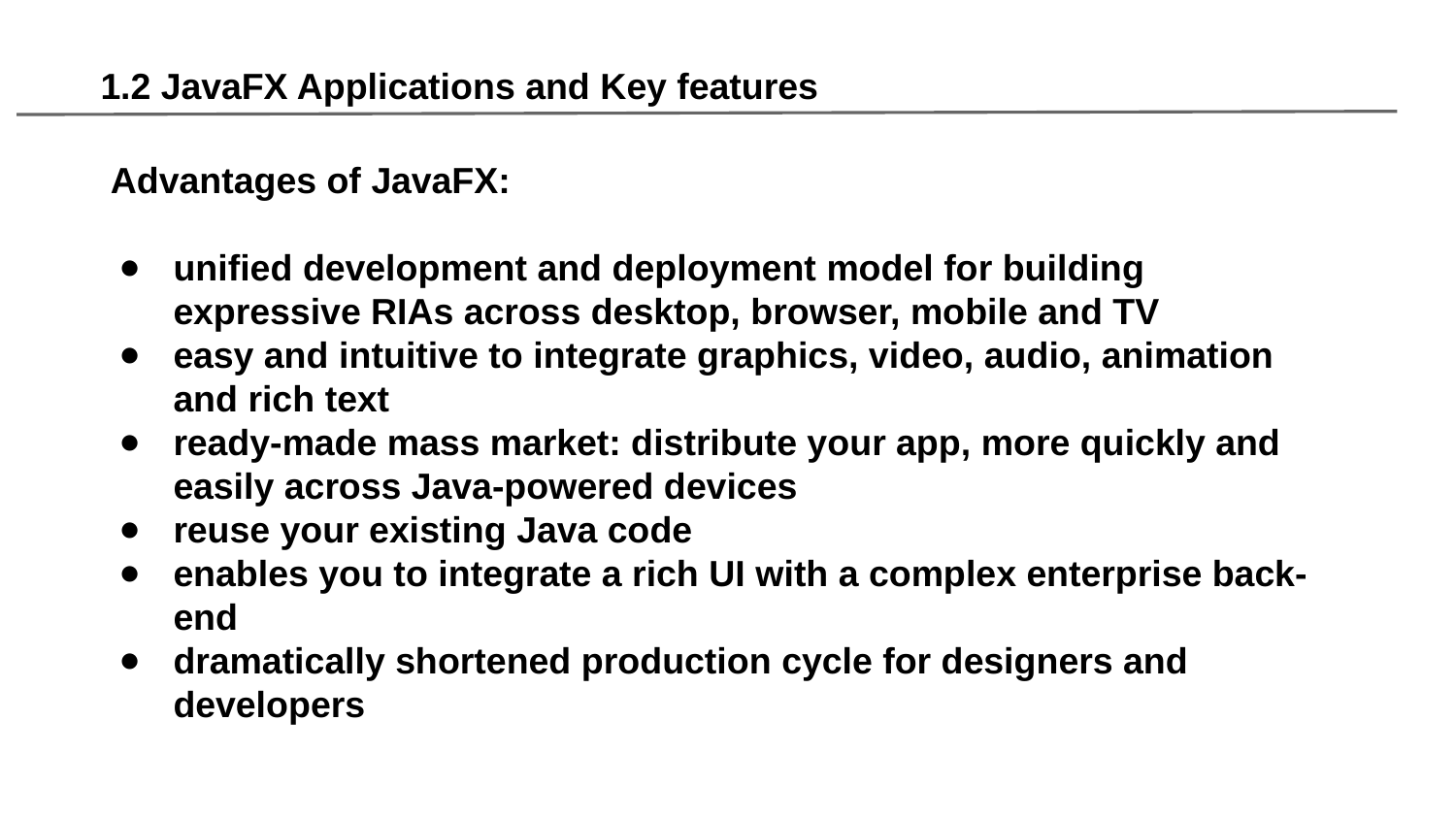

# 1.2 JavaFX Applications and Key features
 Advantages of JavaFX:

unified development and deployment model for building expressive RIAs across desktop, browser, mobile and TV
easy and intuitive to integrate graphics, video, audio, animation and rich text
ready-made mass market: distribute your app, more quickly and easily across Java-powered devices
reuse your existing Java code
enables you to integrate a rich UI with a complex enterprise back-end
dramatically shortened production cycle for designers and developers